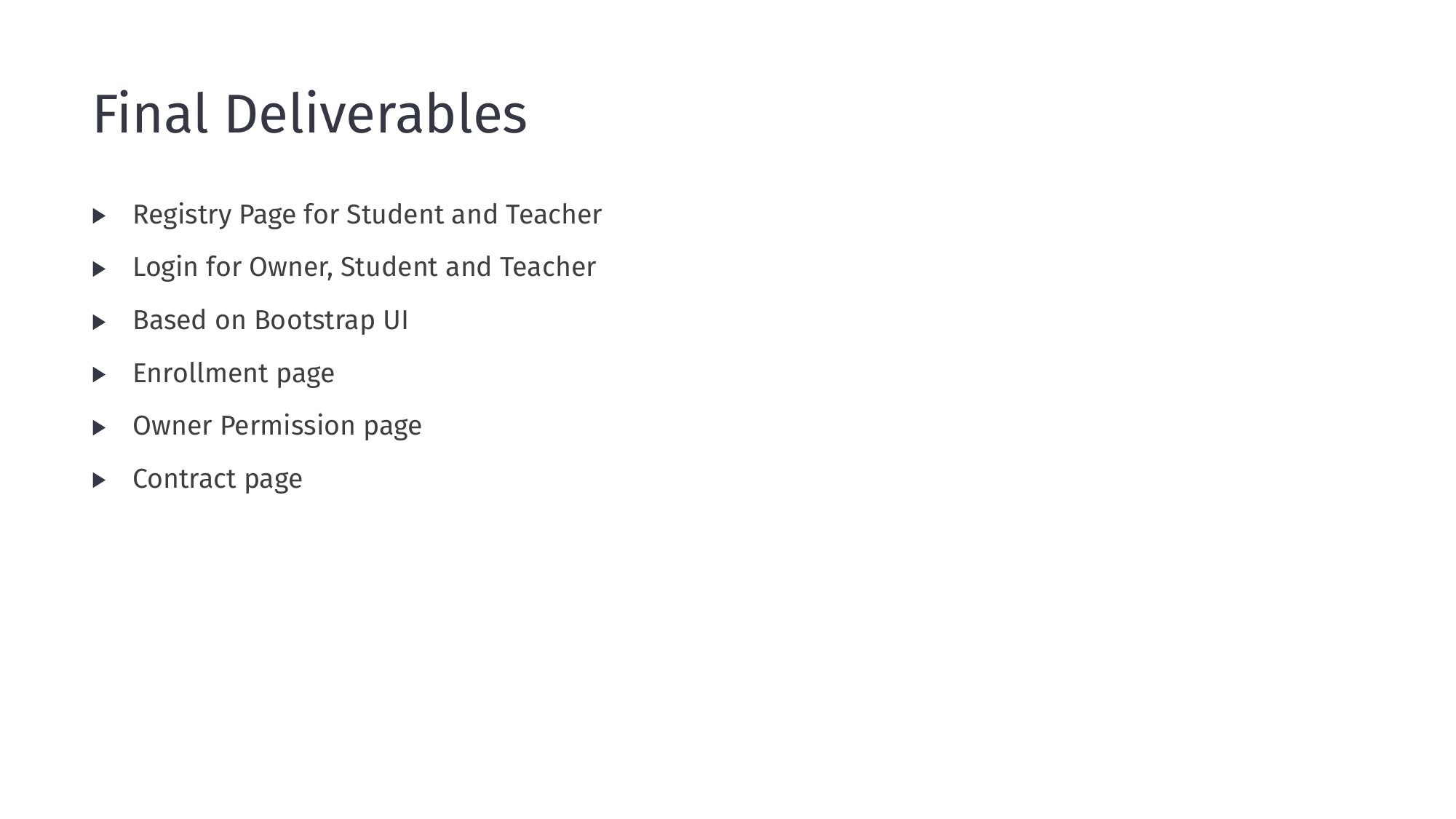

# Final Deliverables
Registry Page for Student and Teacher
Login for Owner, Student and Teacher
Based on Bootstrap UI
Enrollment page
Owner Permission page
Contract page